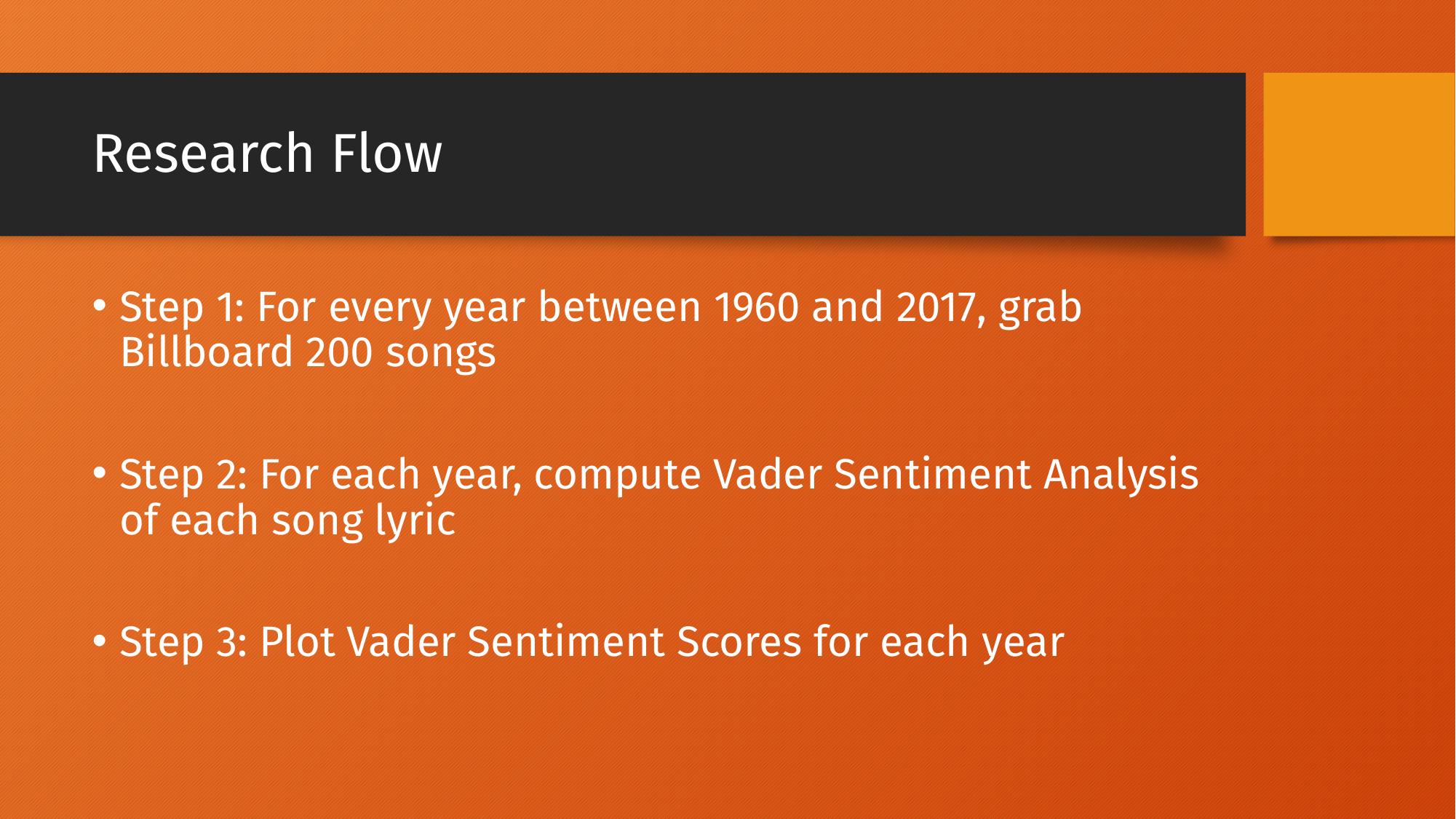

# Research Flow
Step 1: For every year between 1960 and 2017, grab Billboard 200 songs

Step 2: For each year, compute Vader Sentiment Analysis of each song lyric

Step 3: Plot Vader Sentiment Scores for each year